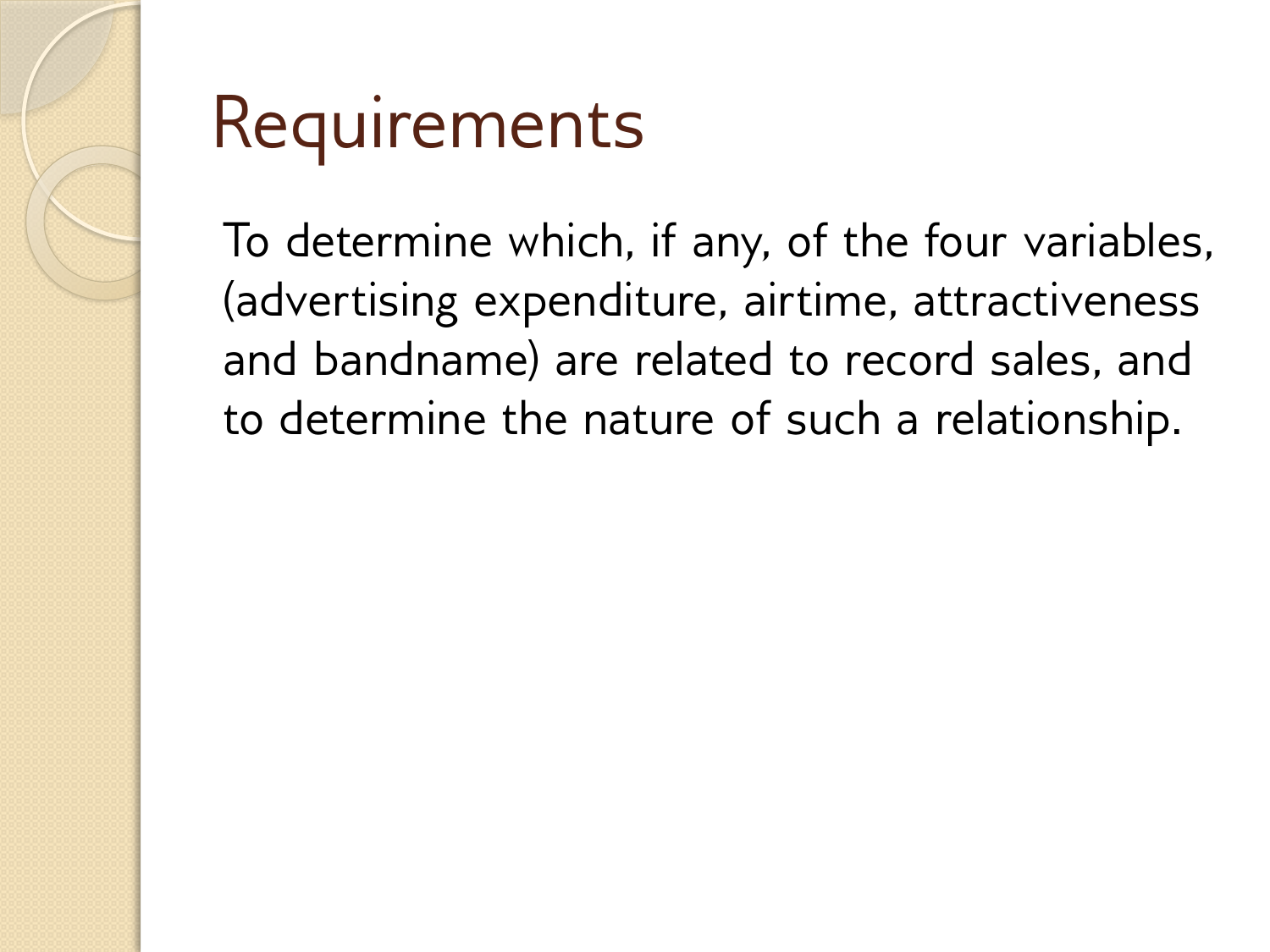

# Requirements
To determine which, if any, of the four variables, (advertising expenditure, airtime, attractiveness and bandname) are related to record sales, and to determine the nature of such a relationship.